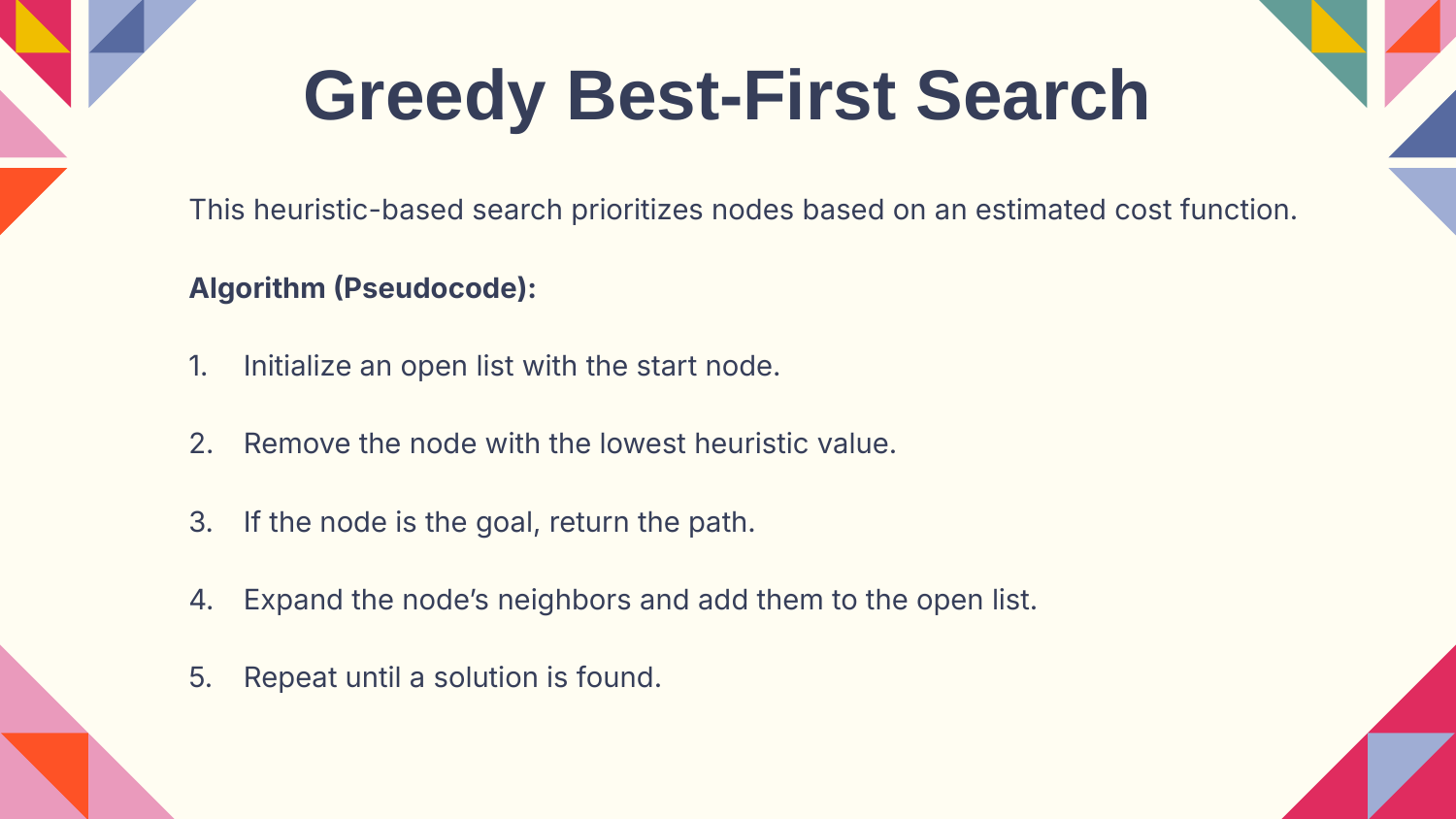

# Greedy Best-First Search
This heuristic-based search prioritizes nodes based on an estimated cost function.

Algorithm (Pseudocode):

Initialize an open list with the start node.

Remove the node with the lowest heuristic value.

If the node is the goal, return the path.

Expand the node’s neighbors and add them to the open list.

Repeat until a solution is found.